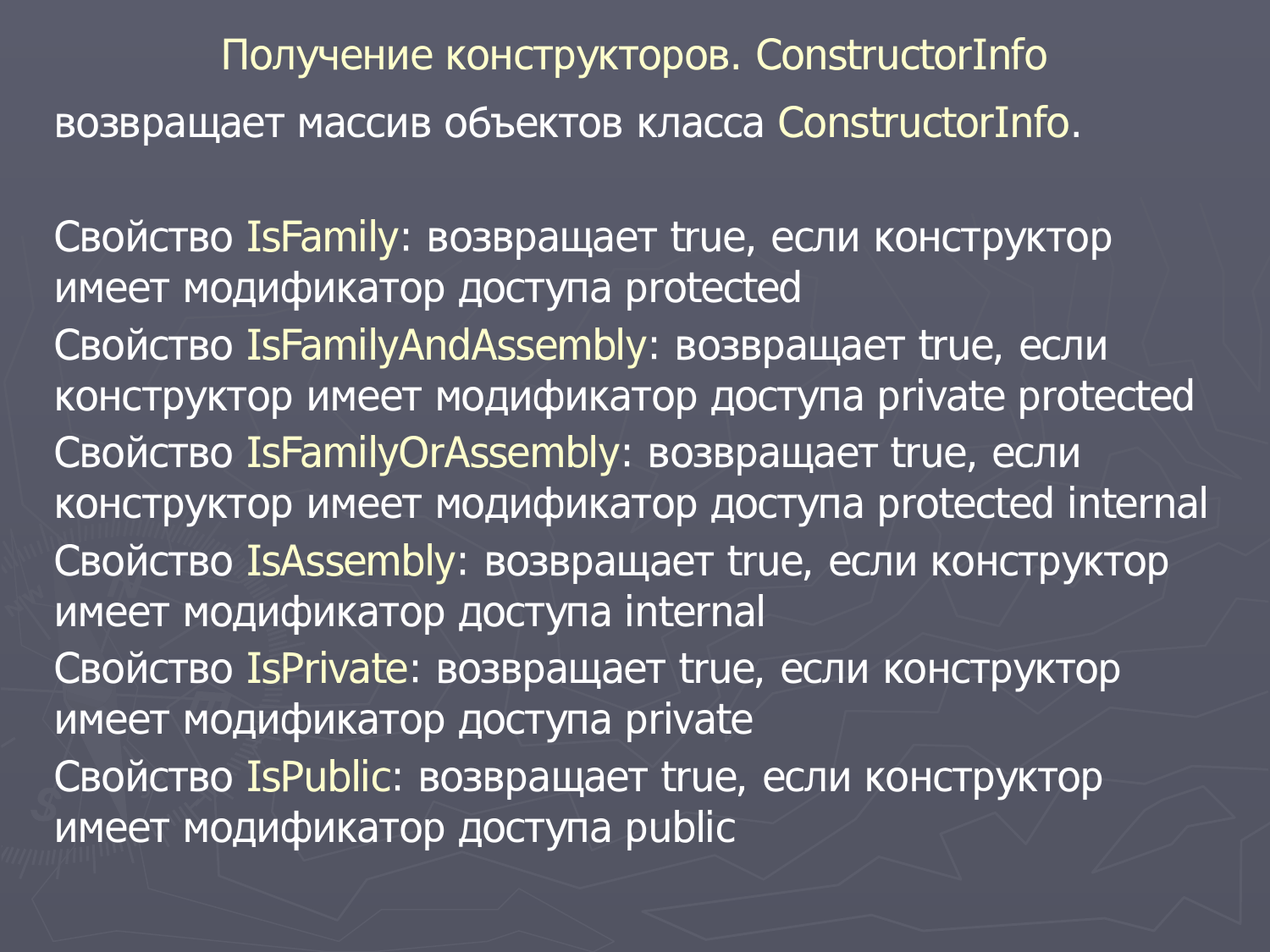

# Получение конструкторов. ConstructorInfo
возвращает массив объектов класса ConstructorInfo.

Свойство IsFamily: возвращает true, если конструктор имеет модификатор доступа protected
Свойство IsFamilyAndAssembly: возвращает true, если конструктор имеет модификатор доступа private protected
Свойство IsFamilyOrAssembly: возвращает true, если конструктор имеет модификатор доступа protected internal
Свойство IsAssembly: возвращает true, если конструктор имеет модификатор доступа internal
Свойство IsPrivate: возвращает true, если конструктор имеет модификатор доступа private
Свойство IsPublic: возвращает true, если конструктор имеет модификатор доступа public